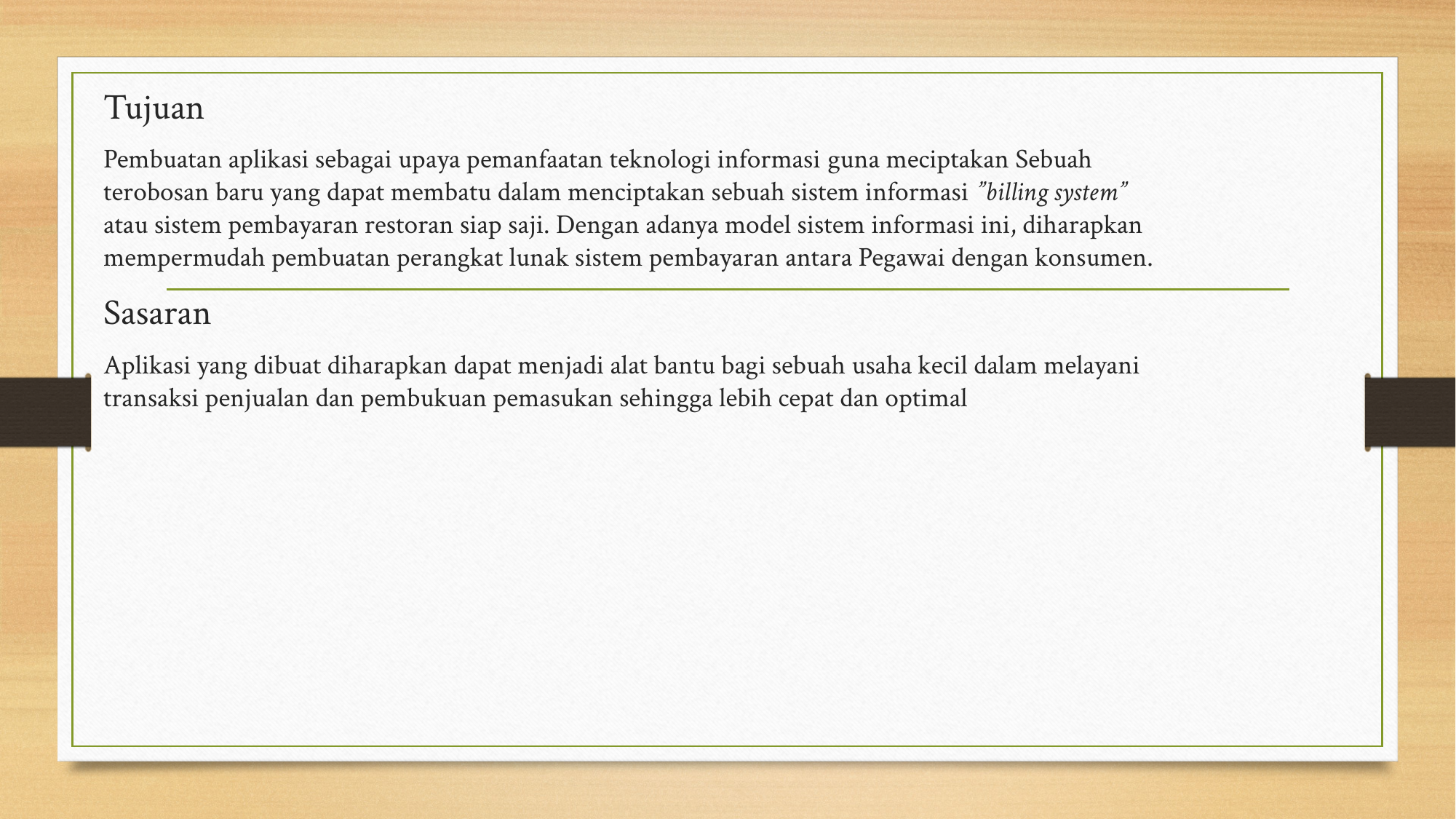

Tujuan
Pembuatan aplikasi sebagai upaya pemanfaatan teknologi informasi guna meciptakan Sebuah terobosan baru yang dapat membatu dalam menciptakan sebuah sistem informasi ”billing system” atau sistem pembayaran restoran siap saji. Dengan adanya model sistem informasi ini, diharapkan mempermudah pembuatan perangkat lunak sistem pembayaran antara Pegawai dengan konsumen.
Sasaran
Aplikasi yang dibuat diharapkan dapat menjadi alat bantu bagi sebuah usaha kecil dalam melayani transaksi penjualan dan pembukuan pemasukan sehingga lebih cepat dan optimal